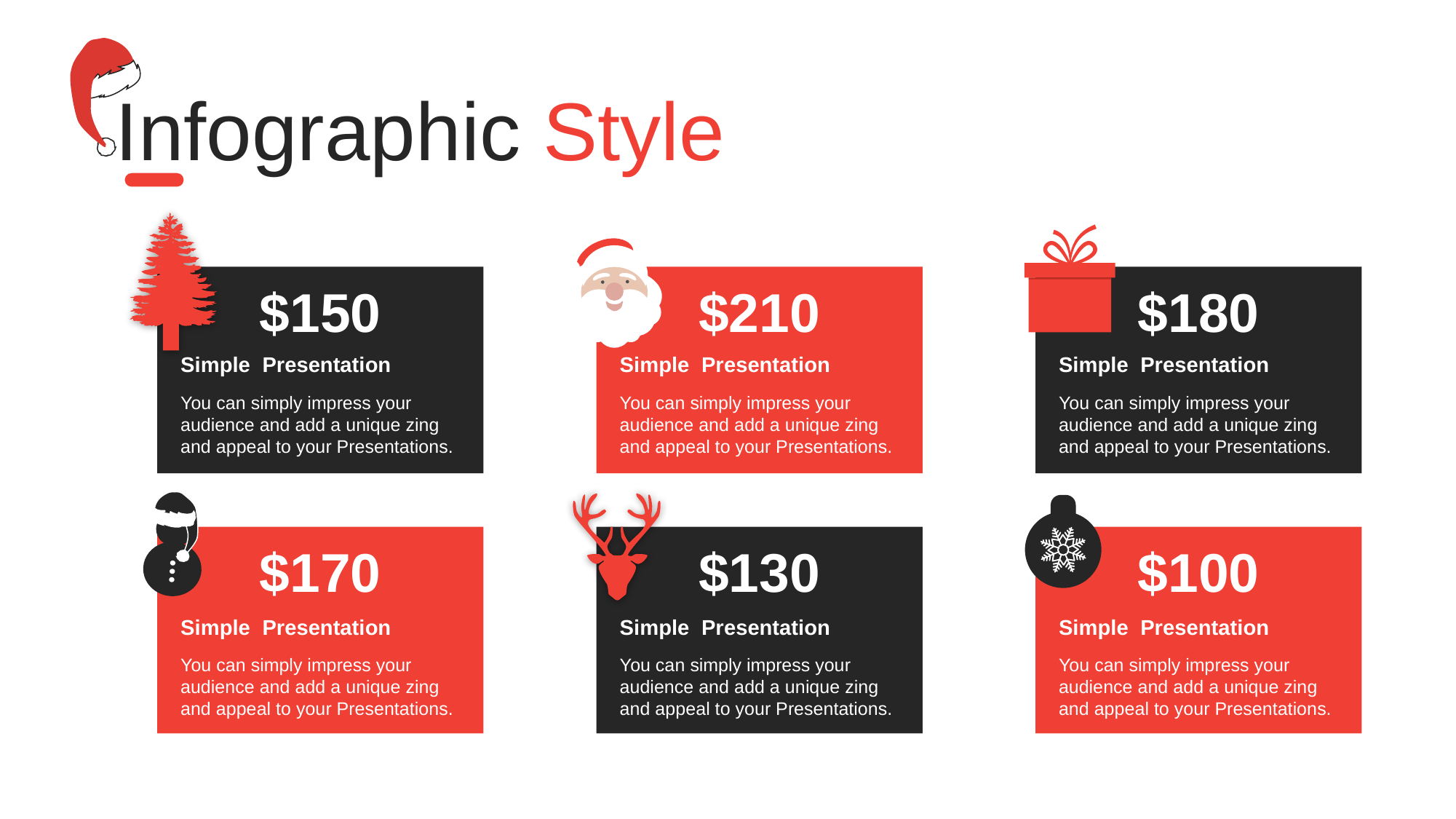

Infographic Style

$150
$210
$180
Simple  Presentation
You can simply impress your audience and add a unique zing and appeal to your Presentations.
Simple  Presentation
You can simply impress your audience and add a unique zing and appeal to your Presentations.
Simple  Presentation
You can simply impress your audience and add a unique zing and appeal to your Presentations.

$170
$130
$100
Simple  Presentation
You can simply impress your audience and add a unique zing and appeal to your Presentations.
Simple  Presentation
You can simply impress your audience and add a unique zing and appeal to your Presentations.
Simple  Presentation
You can simply impress your audience and add a unique zing and appeal to your Presentations.